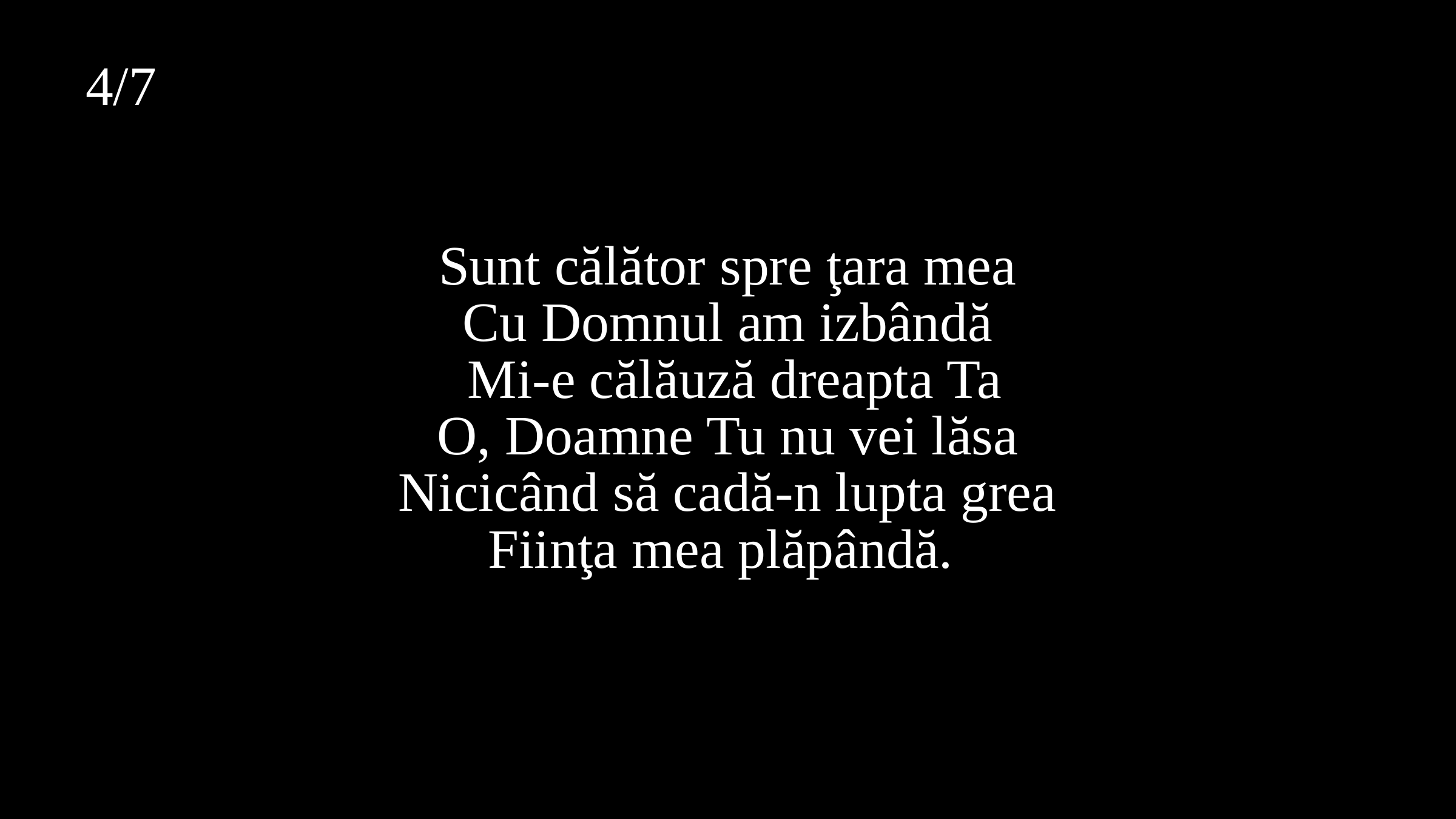

4/7
Sunt călător spre ţara mea
Cu Domnul am izbândă
 Mi-e călăuză dreapta Ta
O, Doamne Tu nu vei lăsa
Nicicând să cadă-n lupta grea
Fiinţa mea plăpândă.